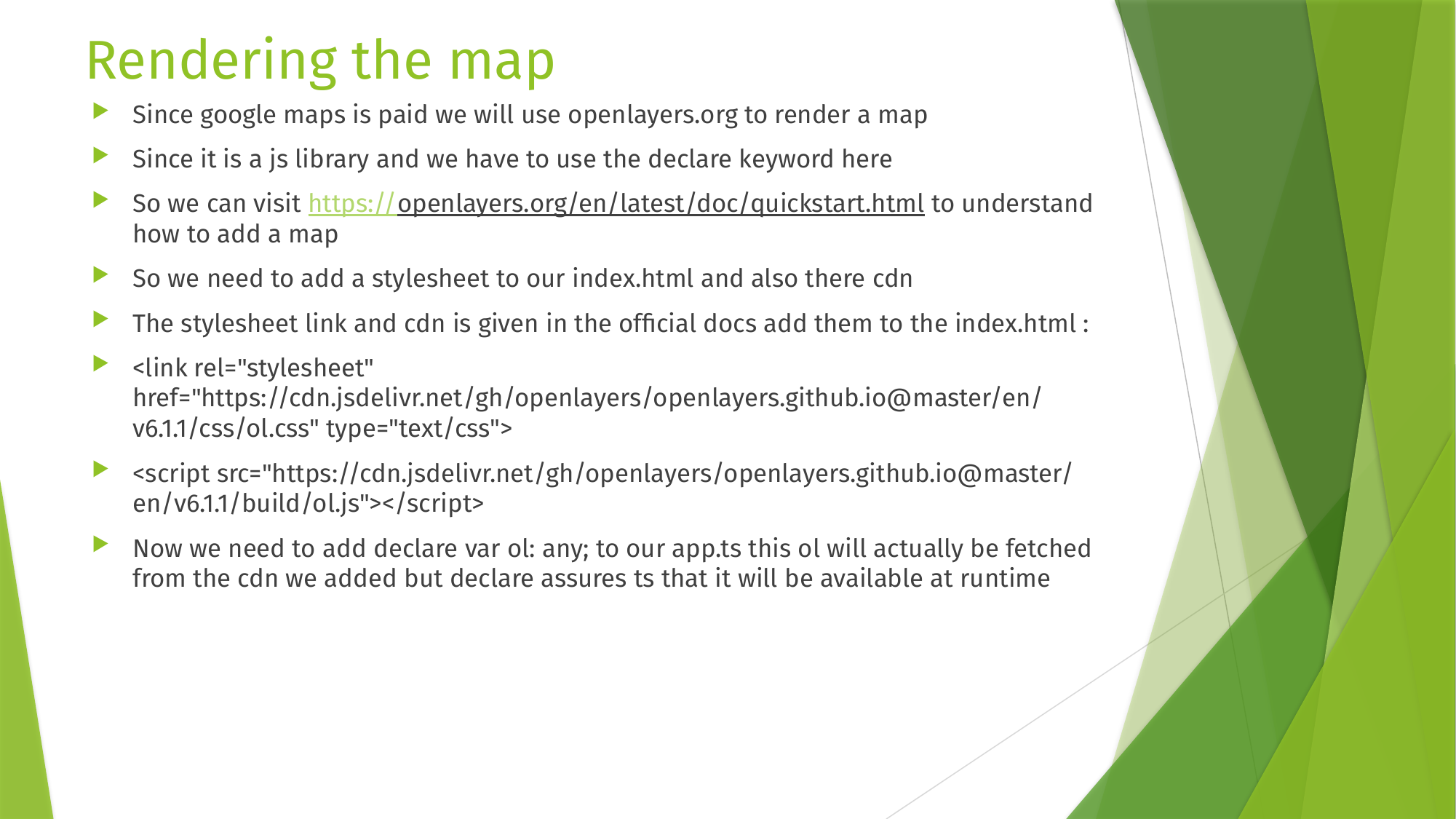

# Rendering the map
Since google maps is paid we will use openlayers.org to render a map
Since it is a js library and we have to use the declare keyword here
So we can visit https://openlayers.org/en/latest/doc/quickstart.html to understand how to add a map
So we need to add a stylesheet to our index.html and also there cdn
The stylesheet link and cdn is given in the official docs add them to the index.html :
<link rel="stylesheet" href="https://cdn.jsdelivr.net/gh/openlayers/openlayers.github.io@master/en/v6.1.1/css/ol.css" type="text/css">
<script src="https://cdn.jsdelivr.net/gh/openlayers/openlayers.github.io@master/en/v6.1.1/build/ol.js"></script>
Now we need to add declare var ol: any; to our app.ts this ol will actually be fetched from the cdn we added but declare assures ts that it will be available at runtime